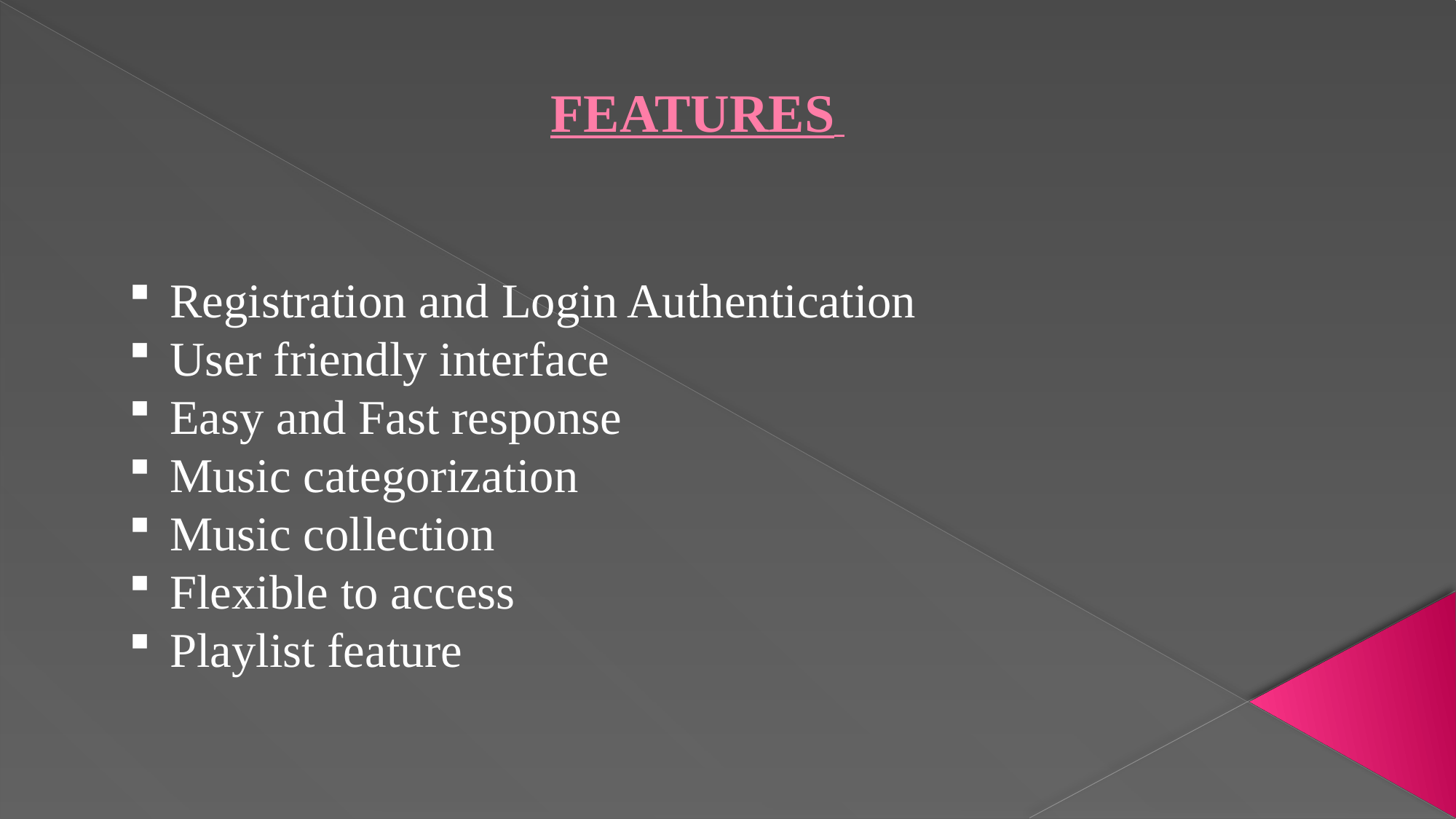

# FEATURES
Registration and Login Authentication
User friendly interface
Easy and Fast response
Music categorization
Music collection
Flexible to access
Playlist feature